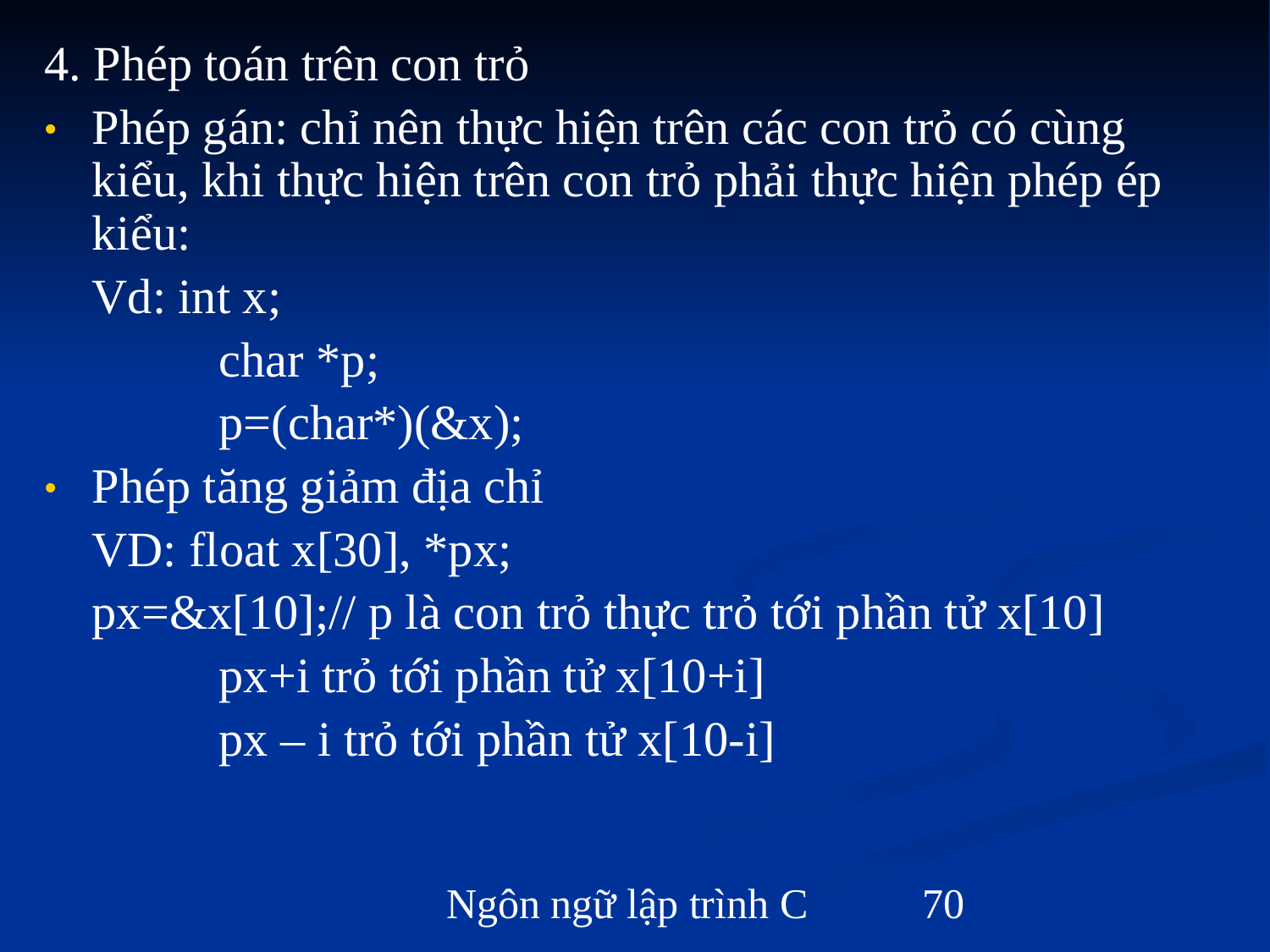

4. Phép toán trên con trỏ
Phép gán: chỉ nên thực hiện trên các con trỏ có cùng kiểu, khi thực hiện trên con trỏ phải thực hiện phép ép kiểu:
	Vd: int x;
		char *p;
		p=(char*)(&x);
Phép tăng giảm địa chỉ
	VD: float x[30], *px;
	px=&x[10];// p là con trỏ thực trỏ tới phần tử x[10]
		px+i trỏ tới phần tử x[10+i]
		px – i trỏ tới phần tử x[10-i]
Ngôn ngữ lập trình C
70